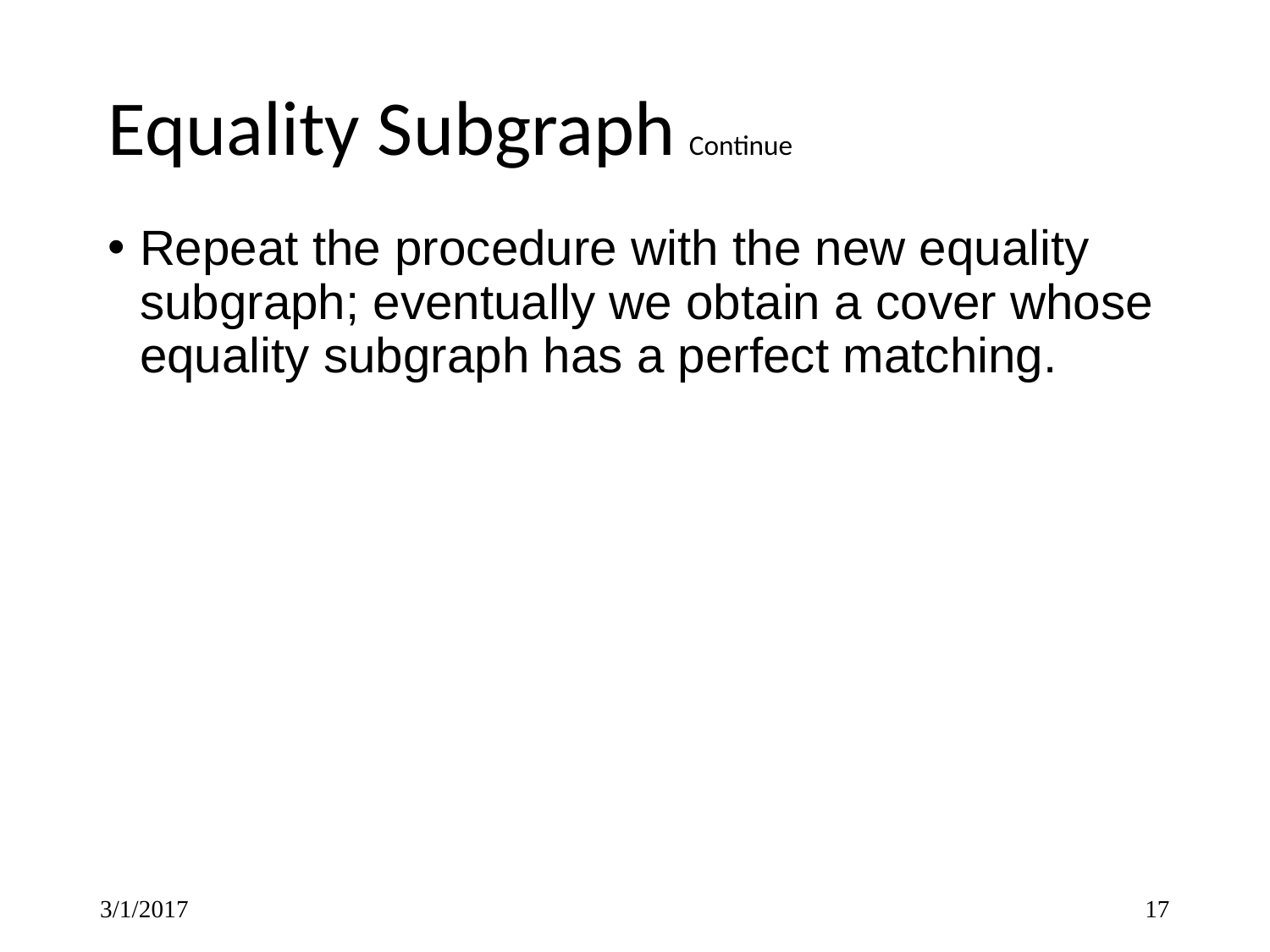

# Equality Subgraph Continue
Repeat the procedure with the new equality subgraph; eventually we obtain a cover whose equality subgraph has a perfect matching.
3/1/2017
17